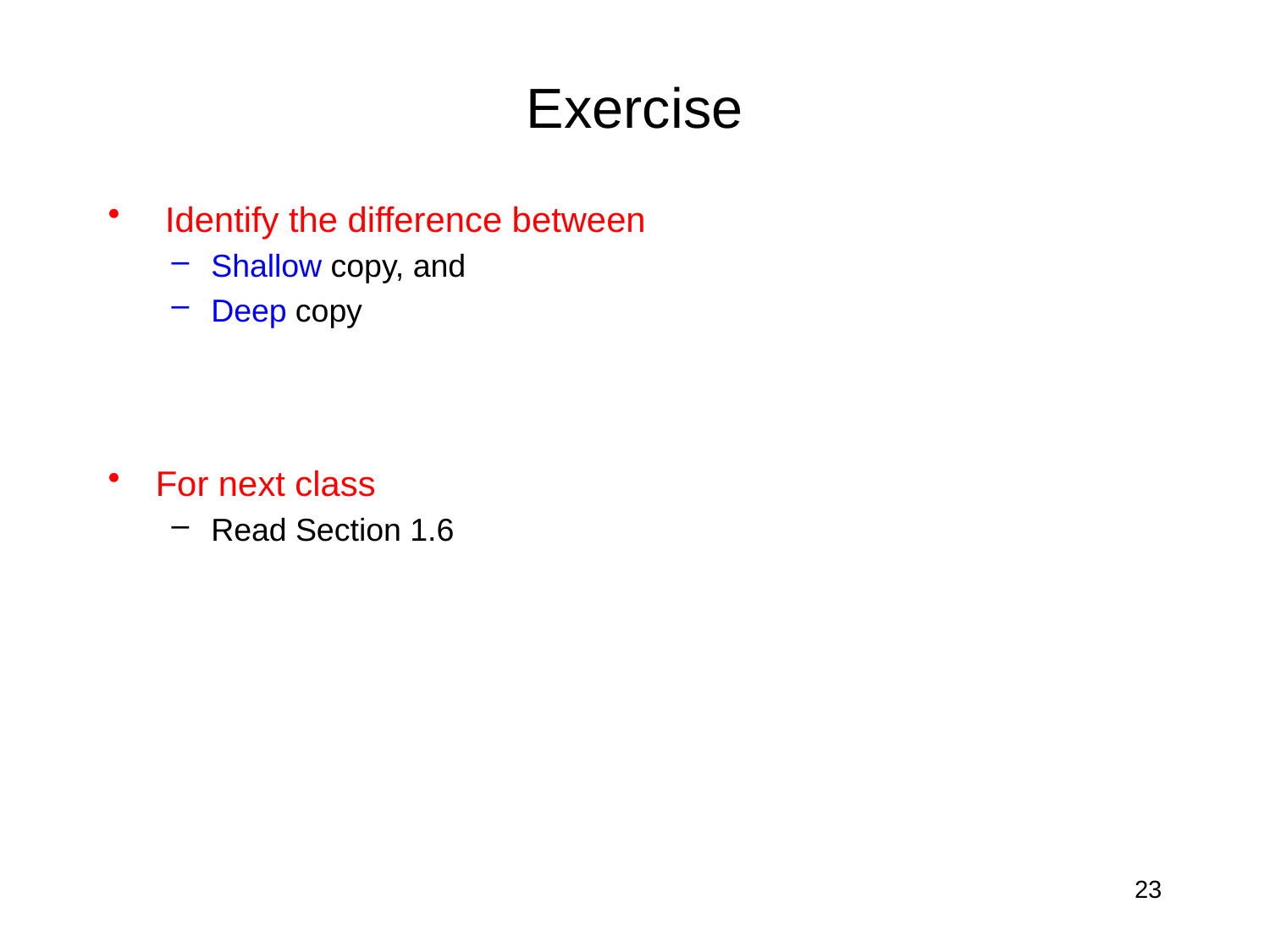

# Exercise
 Identify the difference between
Shallow copy, and
Deep copy

For next class
Read Section 1.6
23